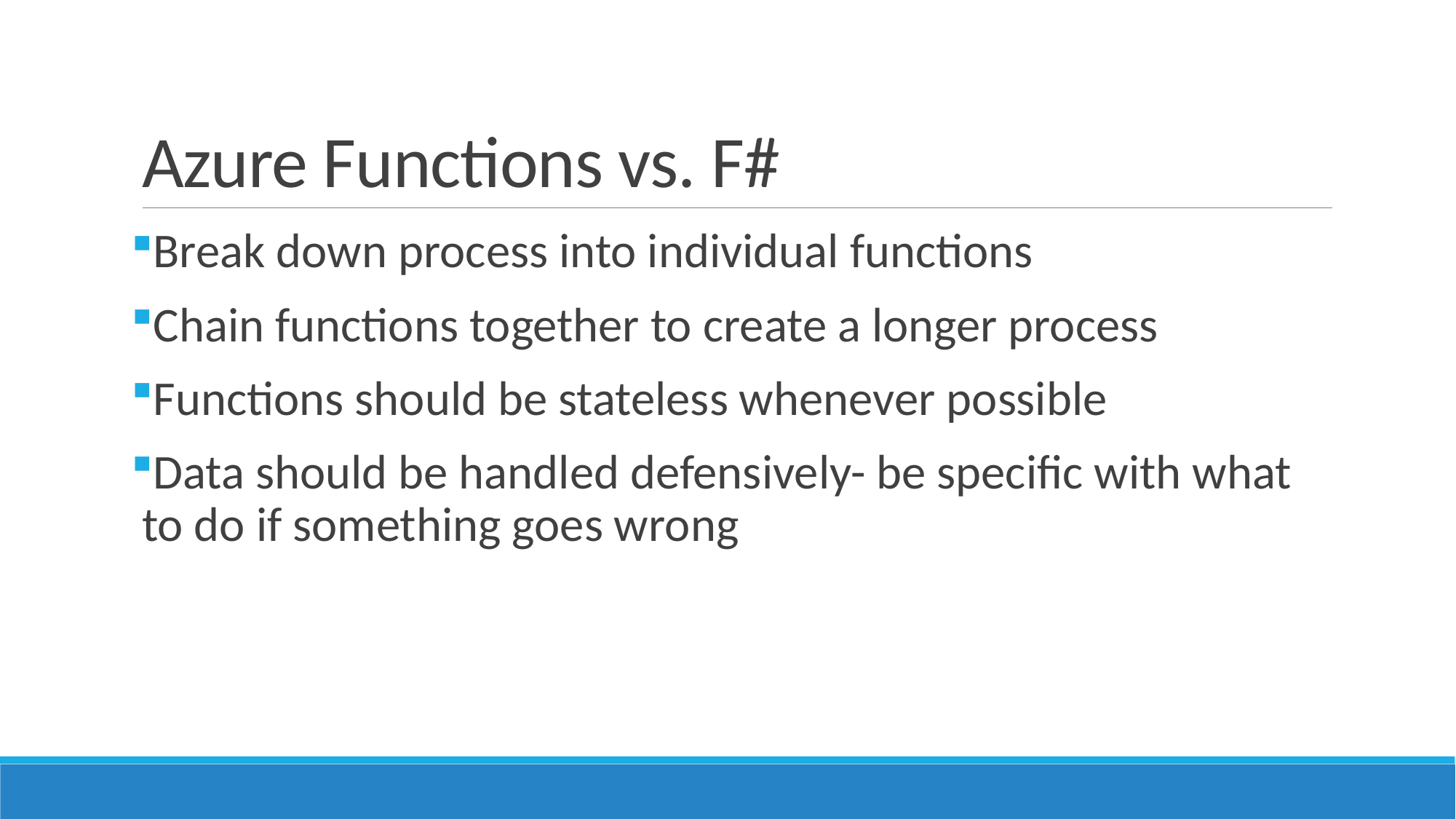

# Azure Functions vs. F#
Break down process into individual functions
Chain functions together to create a longer process
Functions should be stateless whenever possible
Data should be handled defensively- be specific with what to do if something goes wrong